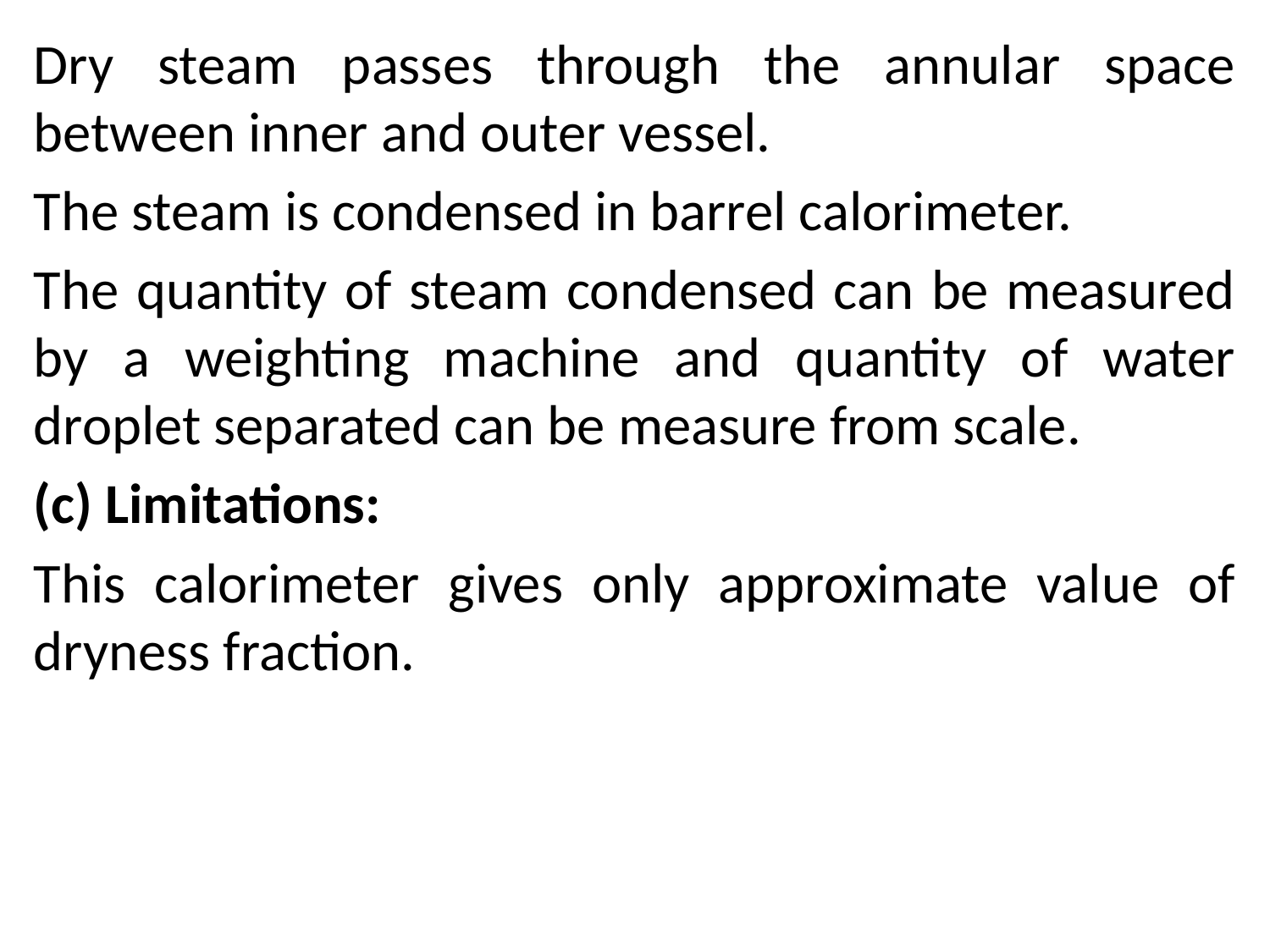

Dry steam passes through the annular space between inner and outer vessel.
The steam is condensed in barrel calorimeter.
The quantity of steam condensed can be measured by a weighting machine and quantity of water droplet separated can be measure from scale.
(c) Limitations:
This calorimeter gives only approximate value of dryness fraction.